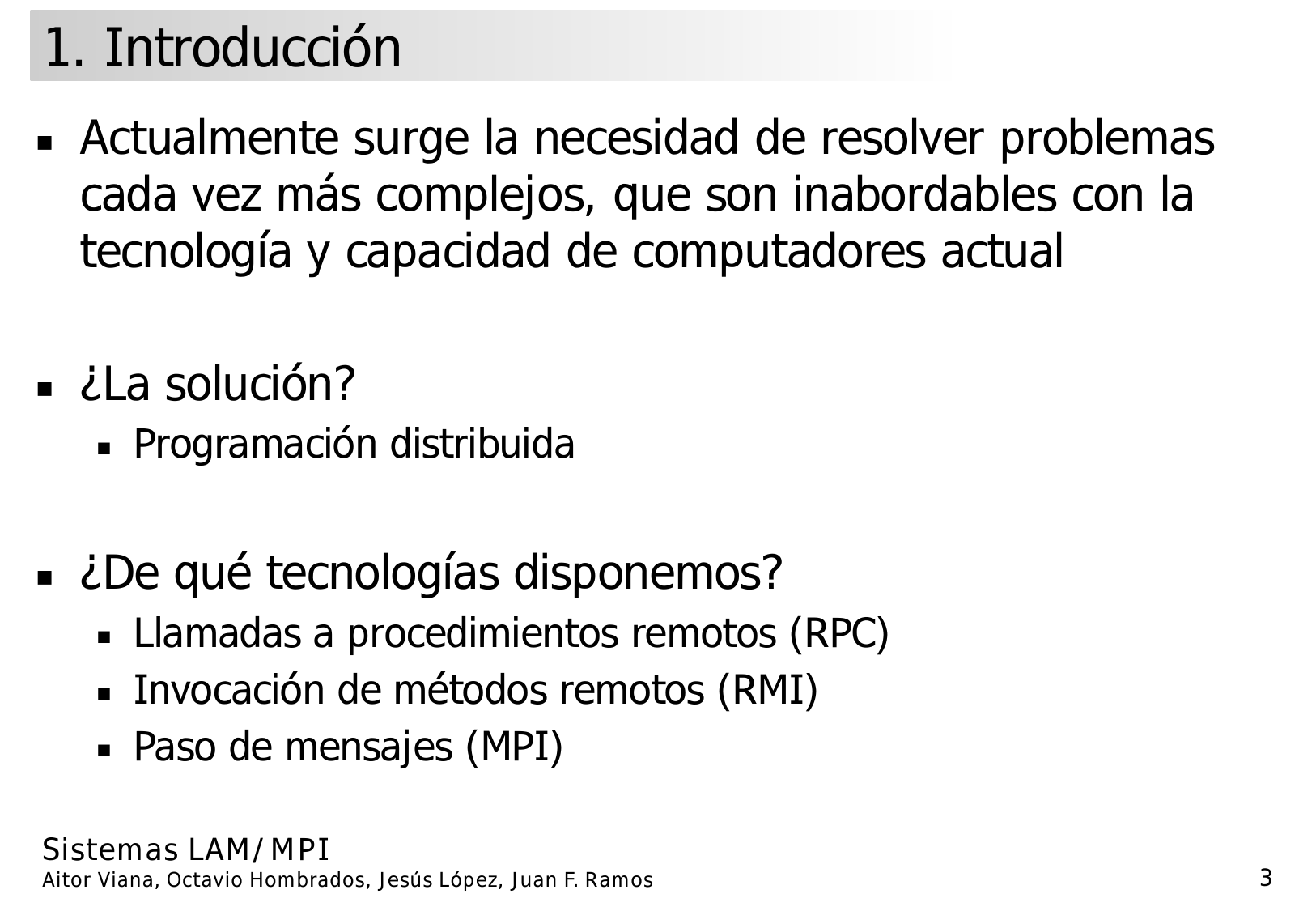

# 1. Introducción
Actualmente surge la necesidad de resolver problemas cada vez más complejos, que son inabordables con la tecnología y capacidad de computadores actual

¿La solución?
Programación distribuida

¿De qué tecnologías disponemos?
Llamadas a procedimientos remotos (RPC)
Invocación de métodos remotos (RMI)
Paso de mensajes (MPI)
Sistemas LAM/MPI
Aitor Viana, Octavio Hombrados, Jesús López, Juan F. Ramos
3